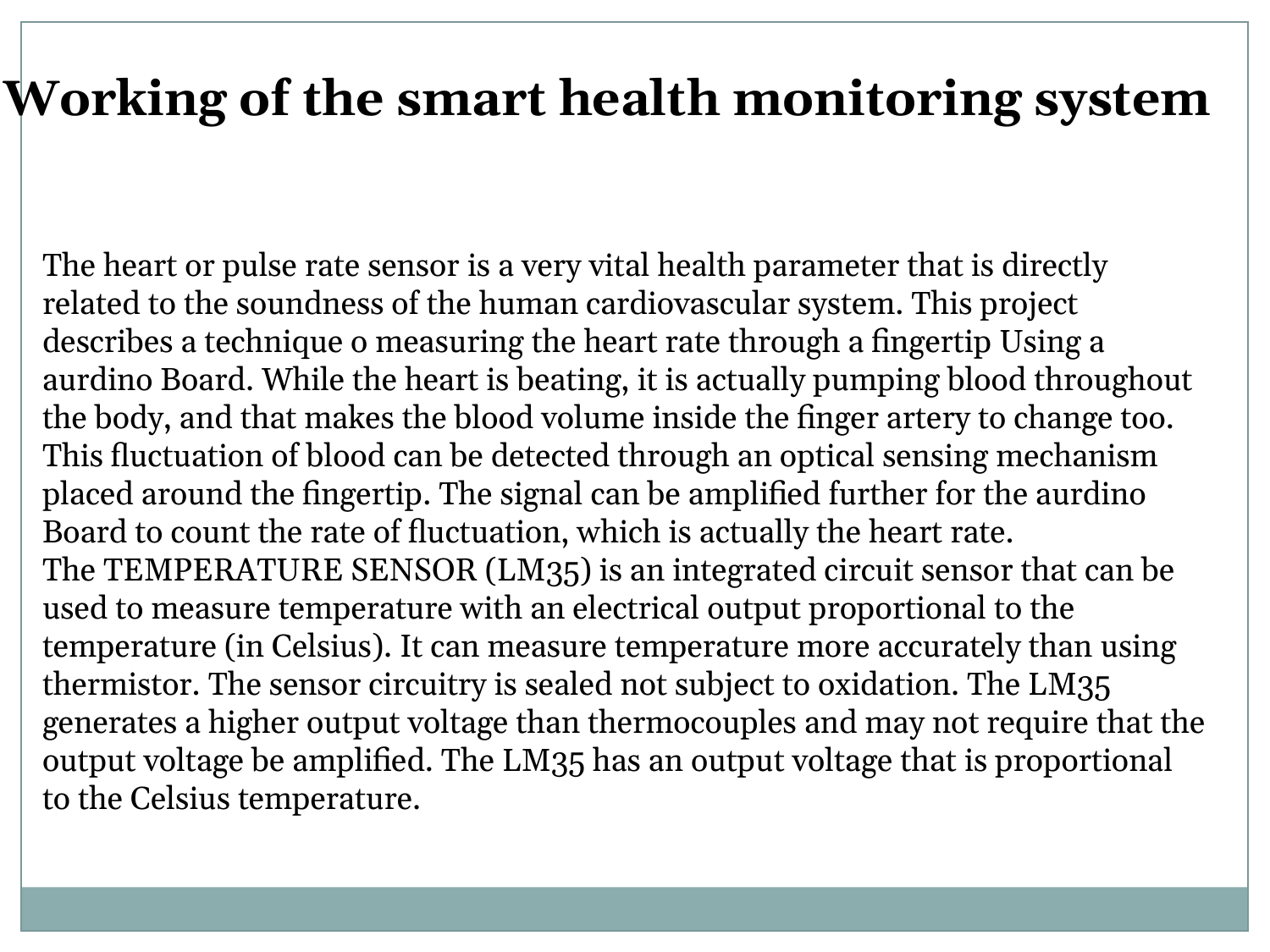

Working of the smart health monitoring system
The heart or pulse rate sensor is a very vital health parameter that is directly related to the soundness of the human cardiovascular system. This project describes a technique o measuring the heart rate through a fingertip Using a aurdino Board. While the heart is beating, it is actually pumping blood throughout the body, and that makes the blood volume inside the finger artery to change too. This fluctuation of blood can be detected through an optical sensing mechanism placed around the fingertip. The signal can be amplified further for the aurdino Board to count the rate of fluctuation, which is actually the heart rate.
The TEMPERATURE SENSOR (LM35) is an integrated circuit sensor that can be used to measure temperature with an electrical output proportional to the temperature (in Celsius). It can measure temperature more accurately than using thermistor. The sensor circuitry is sealed not subject to oxidation. The LM35 generates a higher output voltage than thermocouples and may not require that the output voltage be amplified. The LM35 has an output voltage that is proportional to the Celsius temperature.